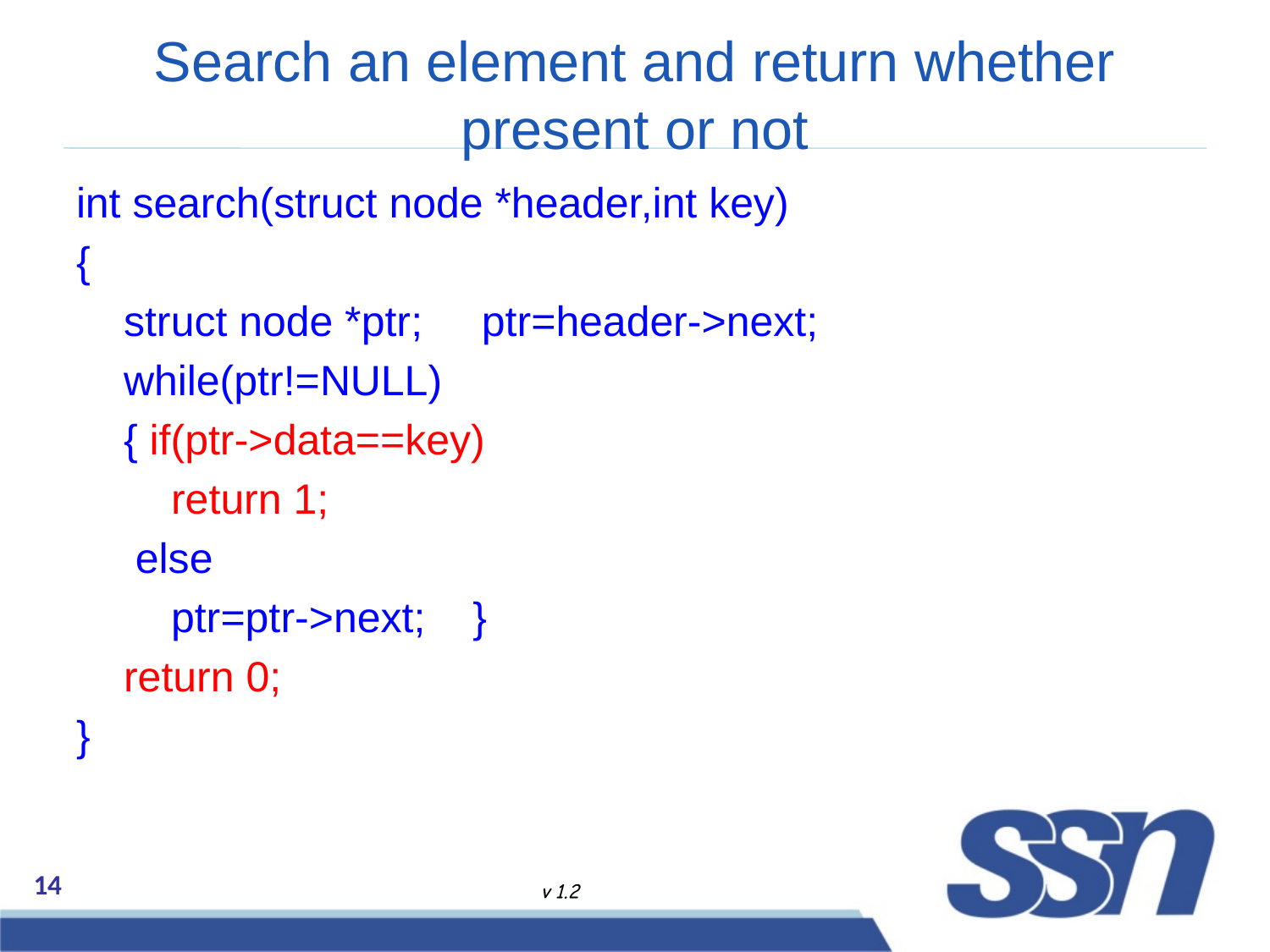

# Search an element and return whether present or not
int search(struct node *header,int key)
{
    struct node *ptr;     ptr=header->next;
    while(ptr!=NULL)
    { if(ptr->data==key)
        return 1;
     else
        ptr=ptr->next;    }
    return 0;
}